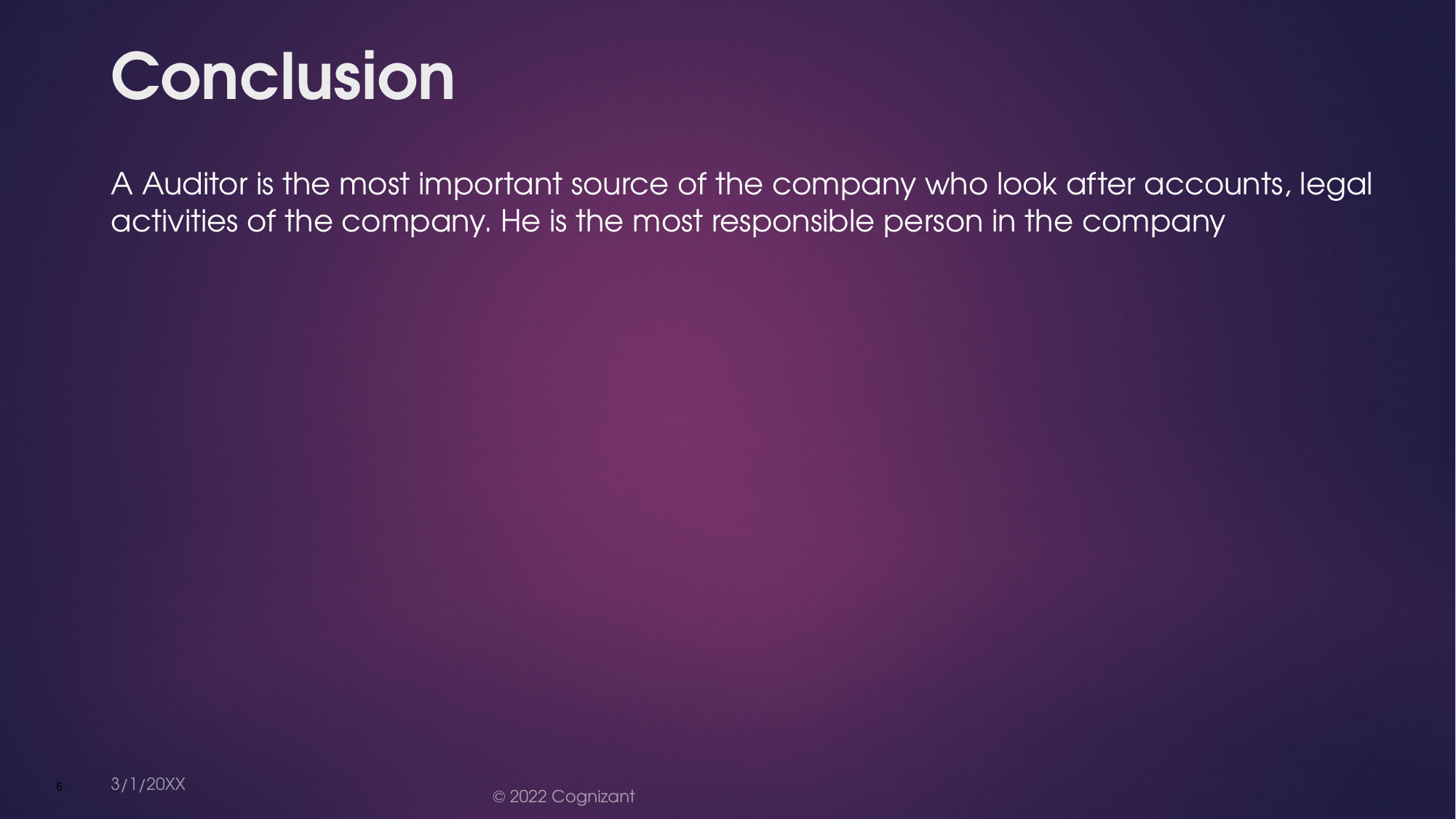

# Conclusion
A Auditor is the most important source of the company who look after accounts, legal activities of the company. He is the most responsible person in the company
3/1/20XX
© 2022 Cognizant
6